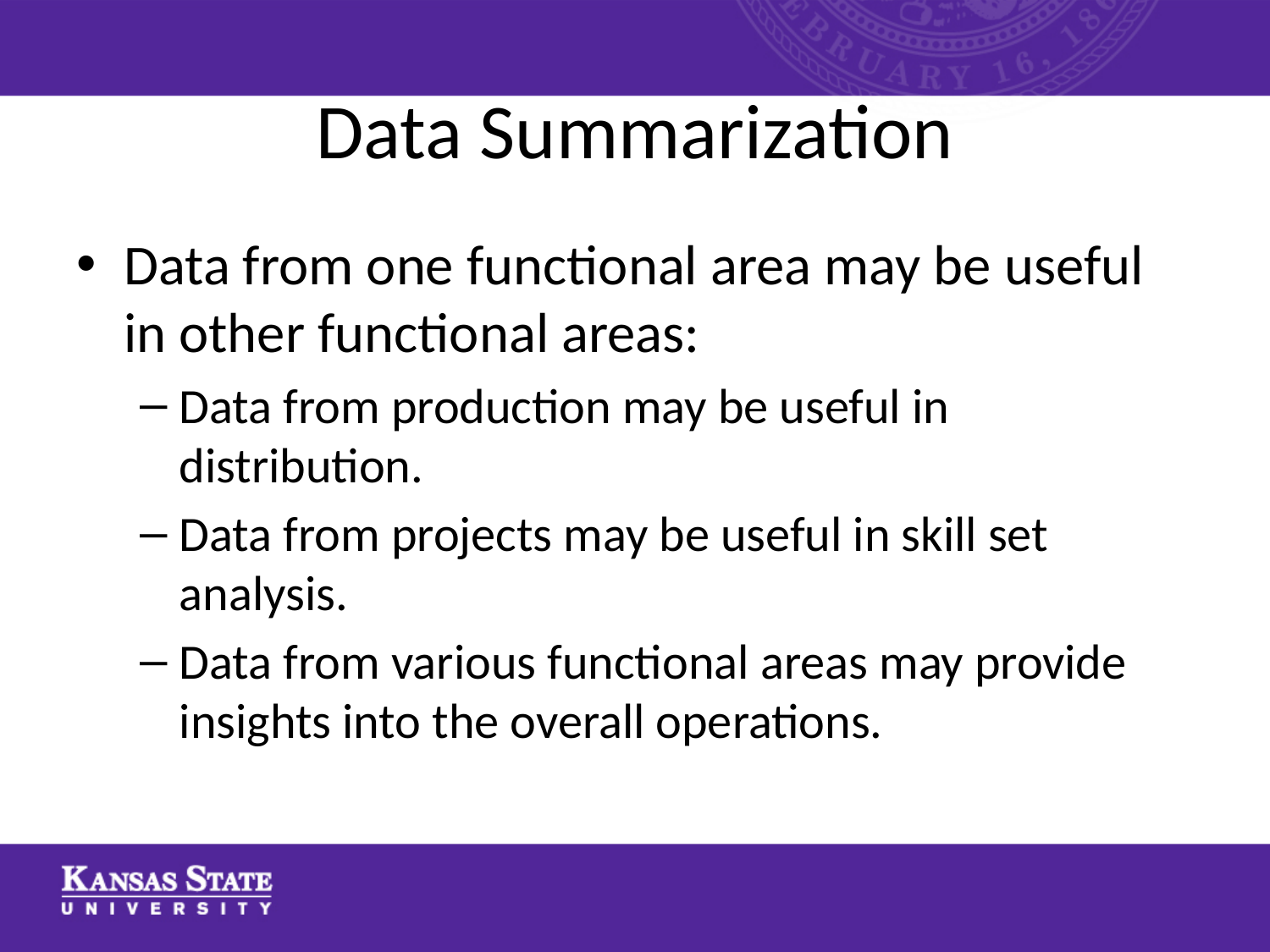

# Data Summarization
Data from one functional area may be useful in other functional areas:
Data from production may be useful in distribution.
Data from projects may be useful in skill set analysis.
Data from various functional areas may provide insights into the overall operations.